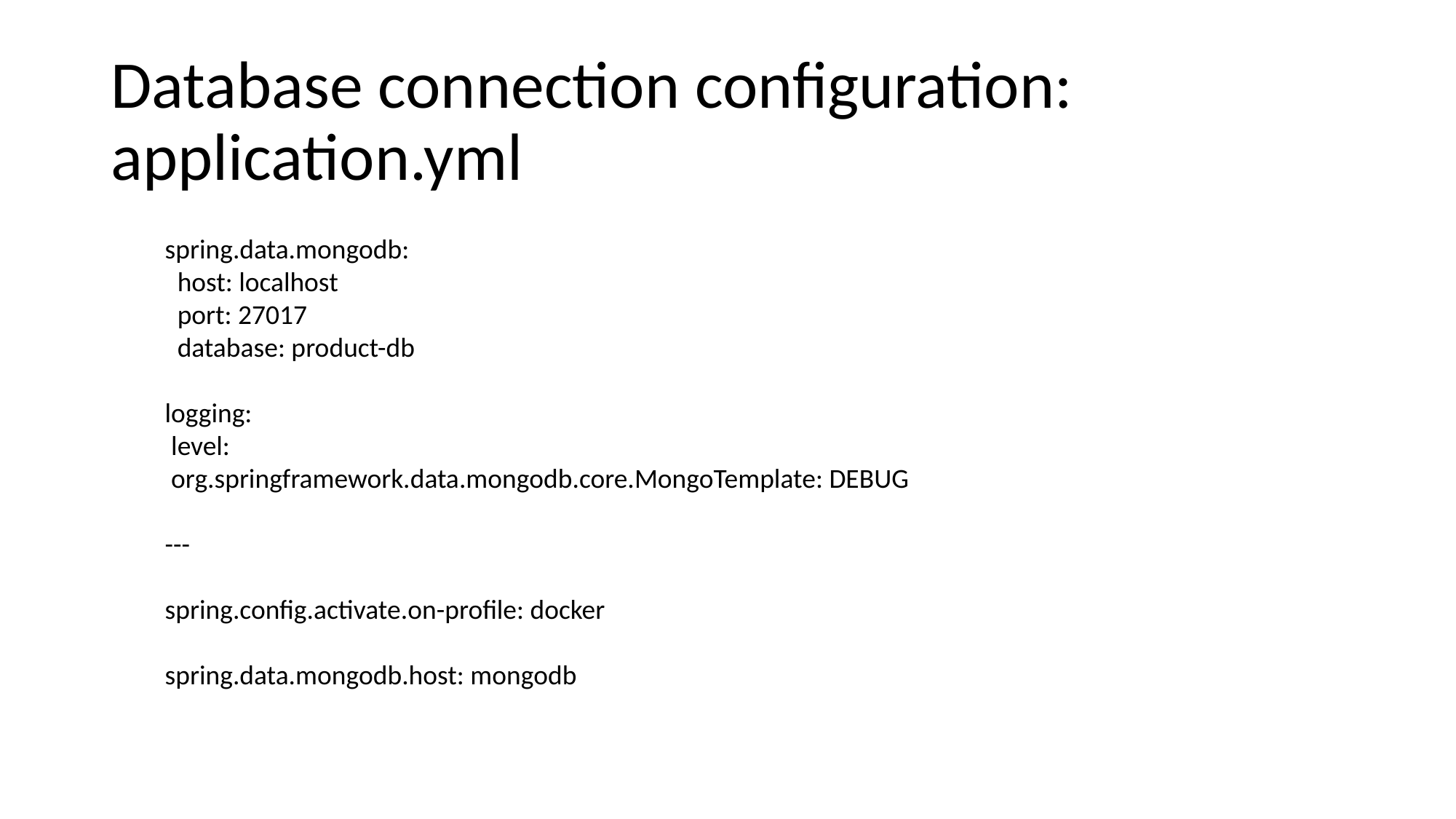

# Database connection configuration: application.yml
spring.data.mongodb:
  host: localhost
  port: 27017
  database: product-db

logging:
 level:
 org.springframework.data.mongodb.core.MongoTemplate: DEBUG

---

spring.config.activate.on-profile: docker

spring.data.mongodb.host: mongodb